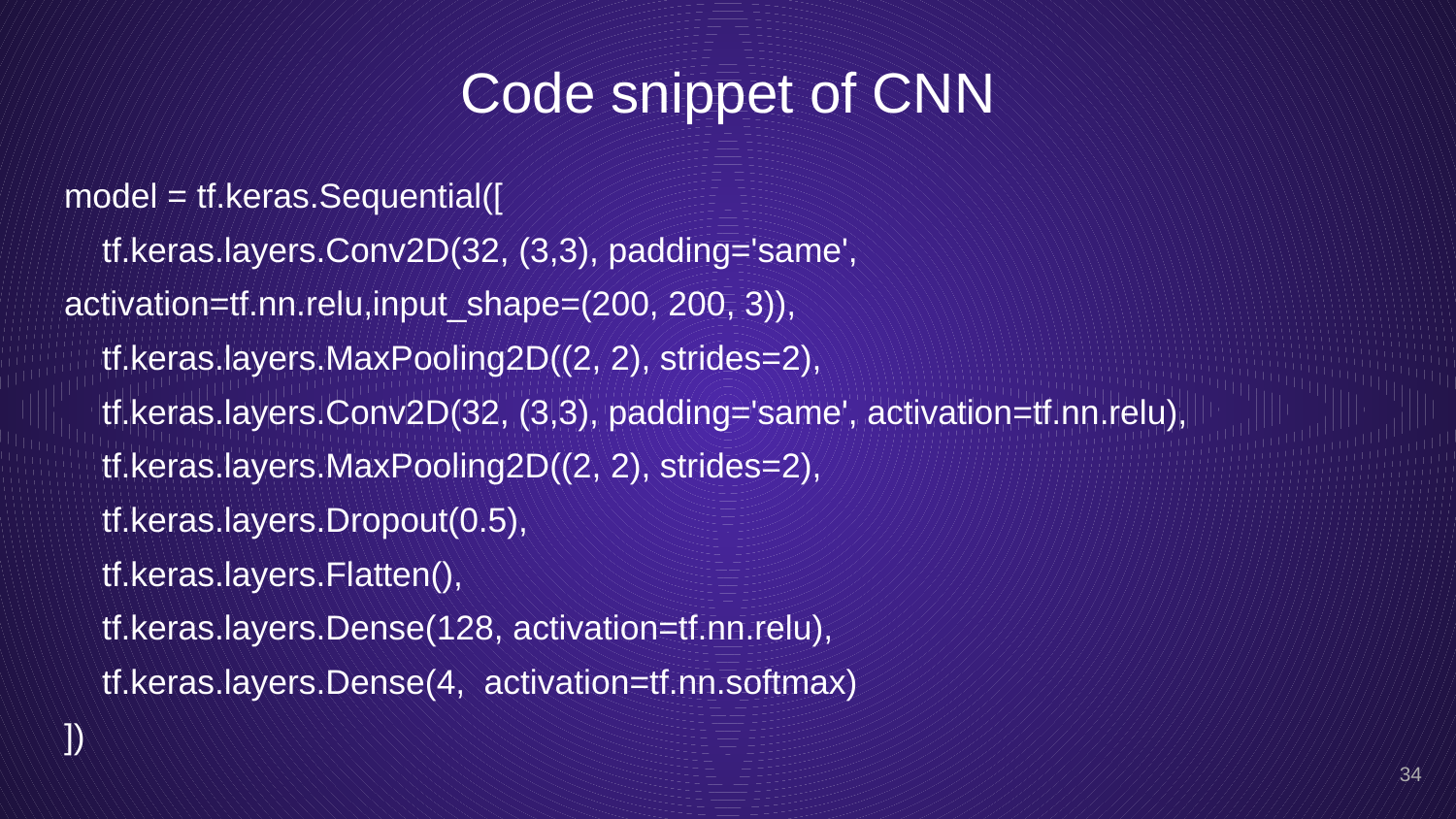

# Code snippet of CNN
model = tf.keras.Sequential([
    tf.keras.layers.Conv2D(32, (3,3), padding='same', activation=tf.nn.relu,input_shape=(200, 200, 3)),
    tf.keras.layers.MaxPooling2D((2, 2), strides=2),
    tf.keras.layers.Conv2D(32, (3,3), padding='same', activation=tf.nn.relu),
    tf.keras.layers.MaxPooling2D((2, 2), strides=2),
    tf.keras.layers.Dropout(0.5),
    tf.keras.layers.Flatten(),
    tf.keras.layers.Dense(128, activation=tf.nn.relu),
    tf.keras.layers.Dense(4,  activation=tf.nn.softmax)
])

34